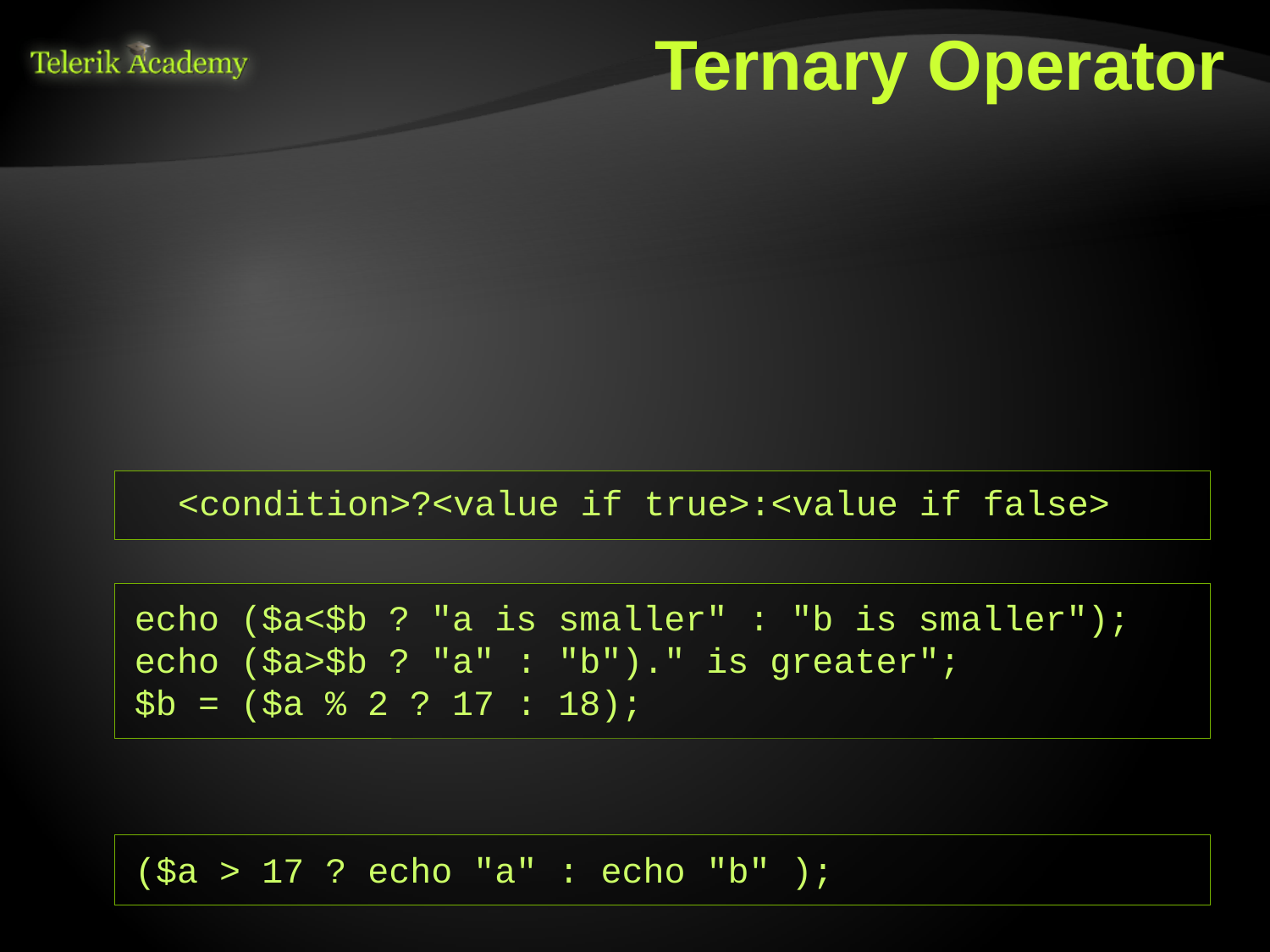

# Ternary Operator
The ternary operator is short version of if-else construct
It is used only to return one value or another, depending on condition
The syntax is:

You cannot use it like this:
<condition>?<value if true>:<value if false>
echo ($a<$b ? "a is smaller" : "b is smaller");
echo ($a>$b ? "a" : "b")." is greater";
$b = ($a % 2 ? 17 : 18);
($a > 17 ? echo "a" : echo "b" );